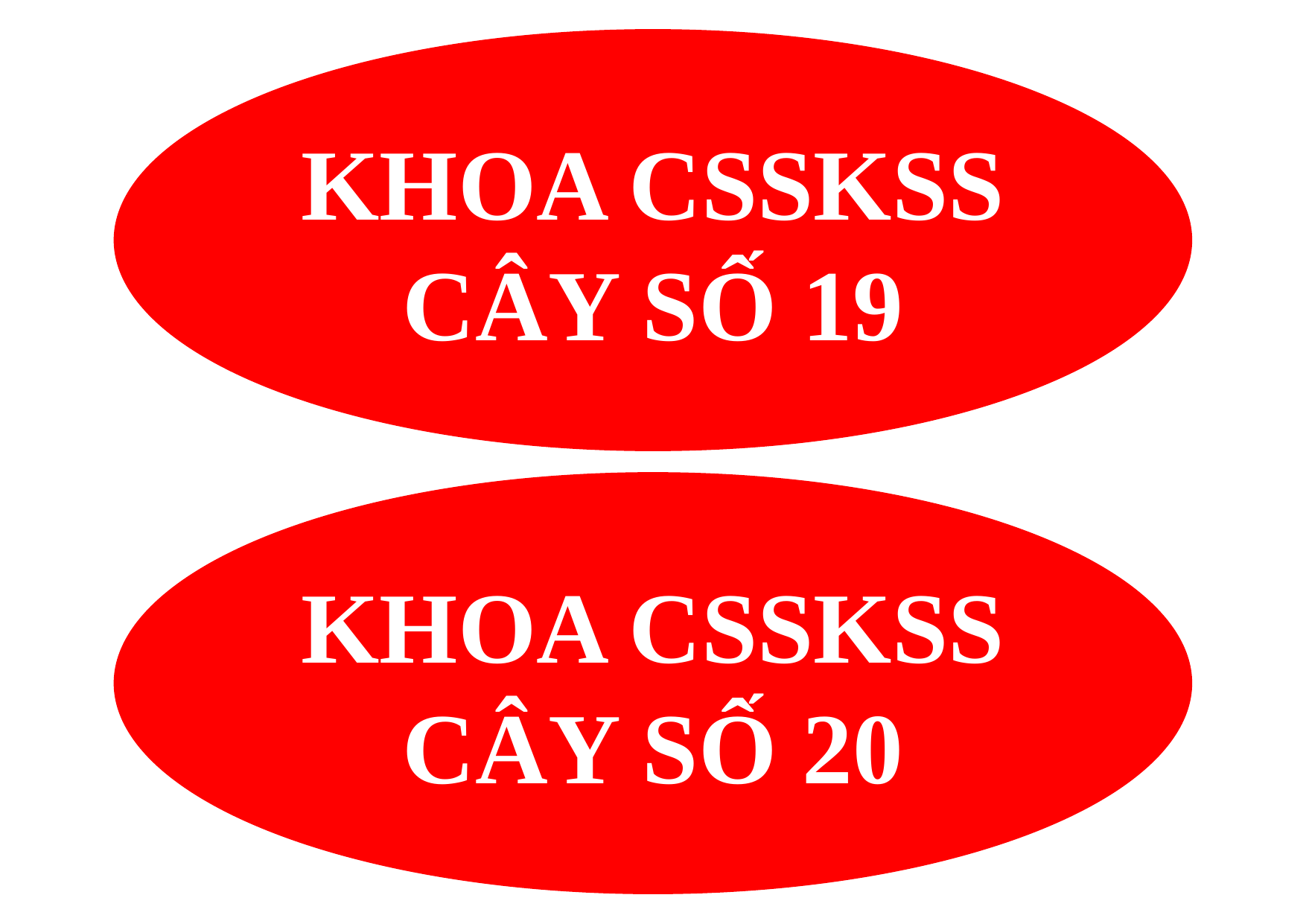

KHOA CSSKSS
CÂY SỐ 19
KHOA CSSKSS
CÂY SỐ 20